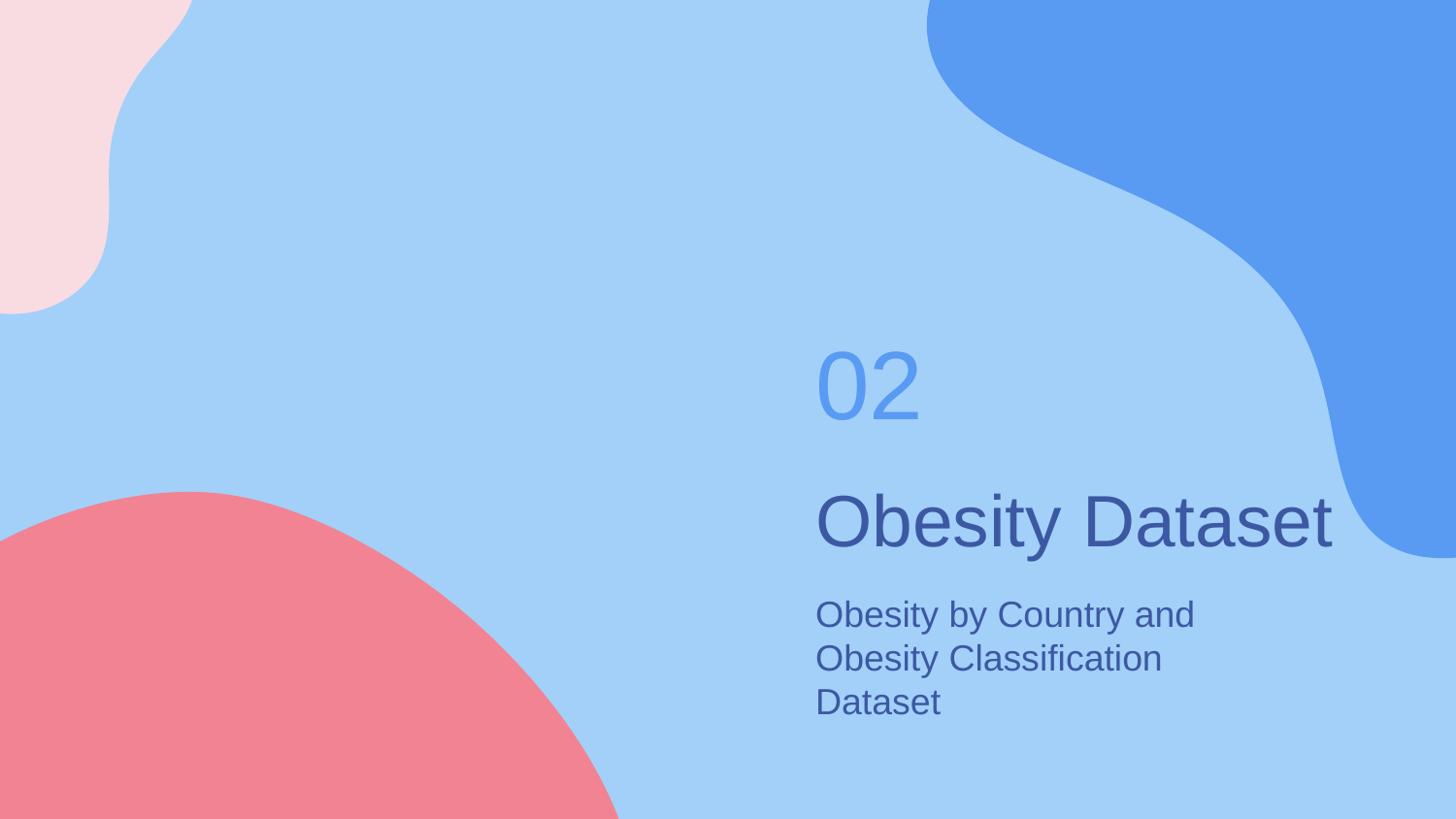

02
# Obesity Dataset
Obesity by Country and Obesity Classification Dataset